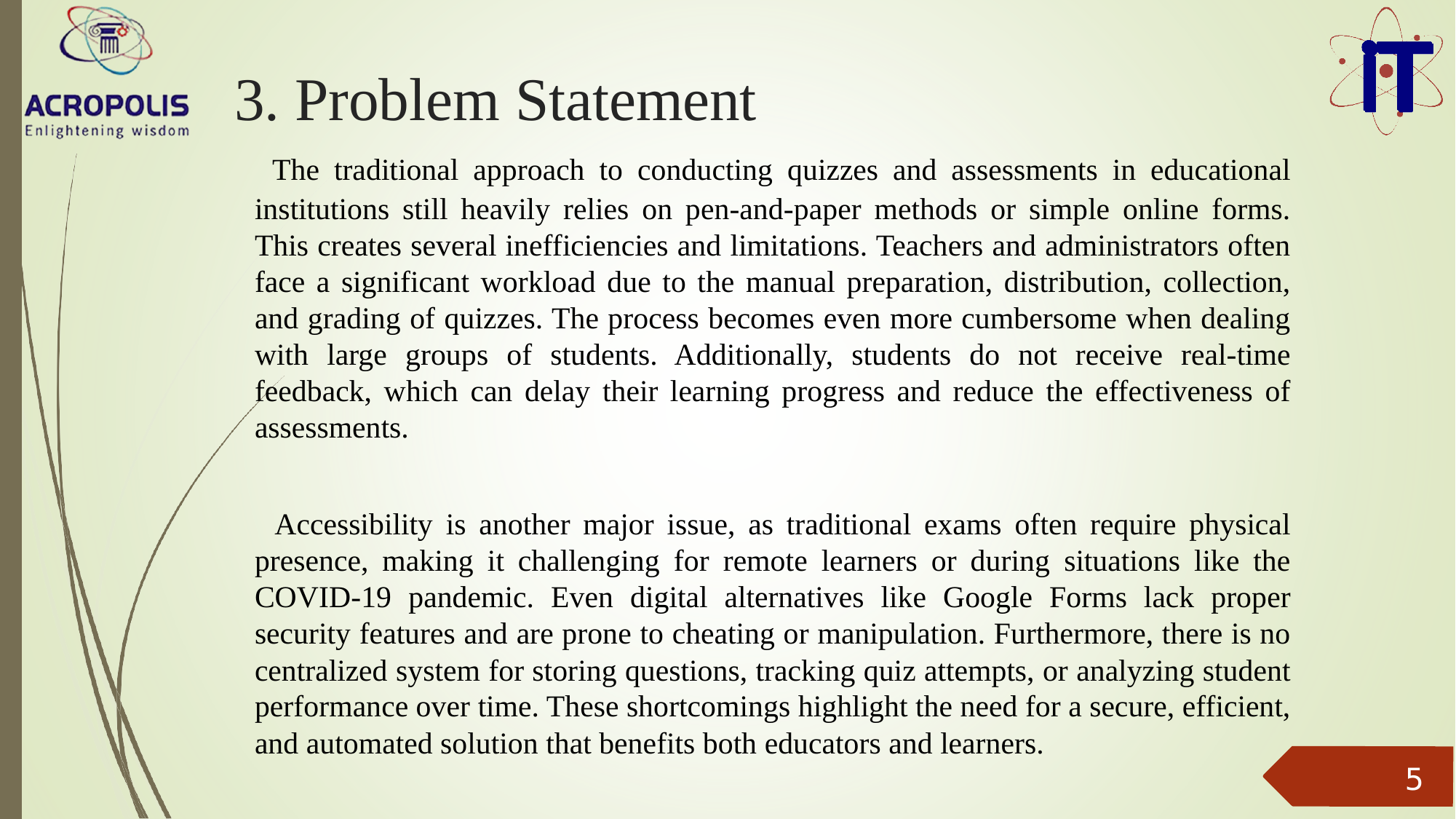

# 3. Problem Statement
   The traditional approach to conducting quizzes and assessments in educational institutions still heavily relies on pen-and-paper methods or simple online forms. This creates several inefficiencies and limitations. Teachers and administrators often face a significant workload due to the manual preparation, distribution, collection, and grading of quizzes. The process becomes even more cumbersome when dealing with large groups of students. Additionally, students do not receive real-time feedback, which can delay their learning progress and reduce the effectiveness of assessments.

    Accessibility is another major issue, as traditional exams often require physical presence, making it challenging for remote learners or during situations like the COVID-19 pandemic. Even digital alternatives like Google Forms lack proper security features and are prone to cheating or manipulation. Furthermore, there is no centralized system for storing questions, tracking quiz attempts, or analyzing student performance over time. These shortcomings highlight the need for a secure, efficient, and automated solution that benefits both educators and learners.
5